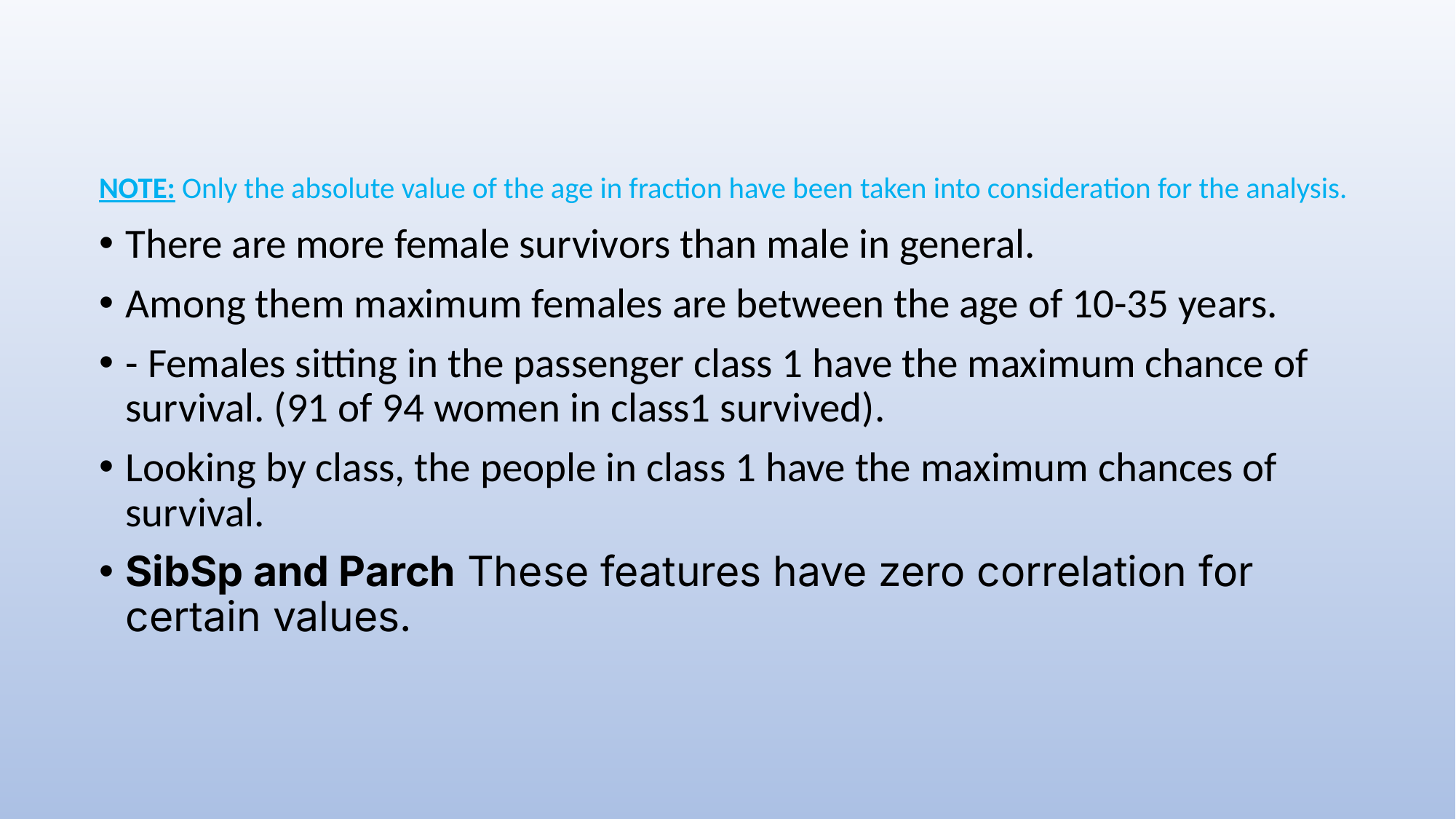

NOTE: Only the absolute value of the age in fraction have been taken into consideration for the analysis.
There are more female survivors than male in general.
Among them maximum females are between the age of 10-35 years.
- Females sitting in the passenger class 1 have the maximum chance of survival. (91 of 94 women in class1 survived).
Looking by class, the people in class 1 have the maximum chances of survival.
SibSp and Parch These features have zero correlation for certain values.